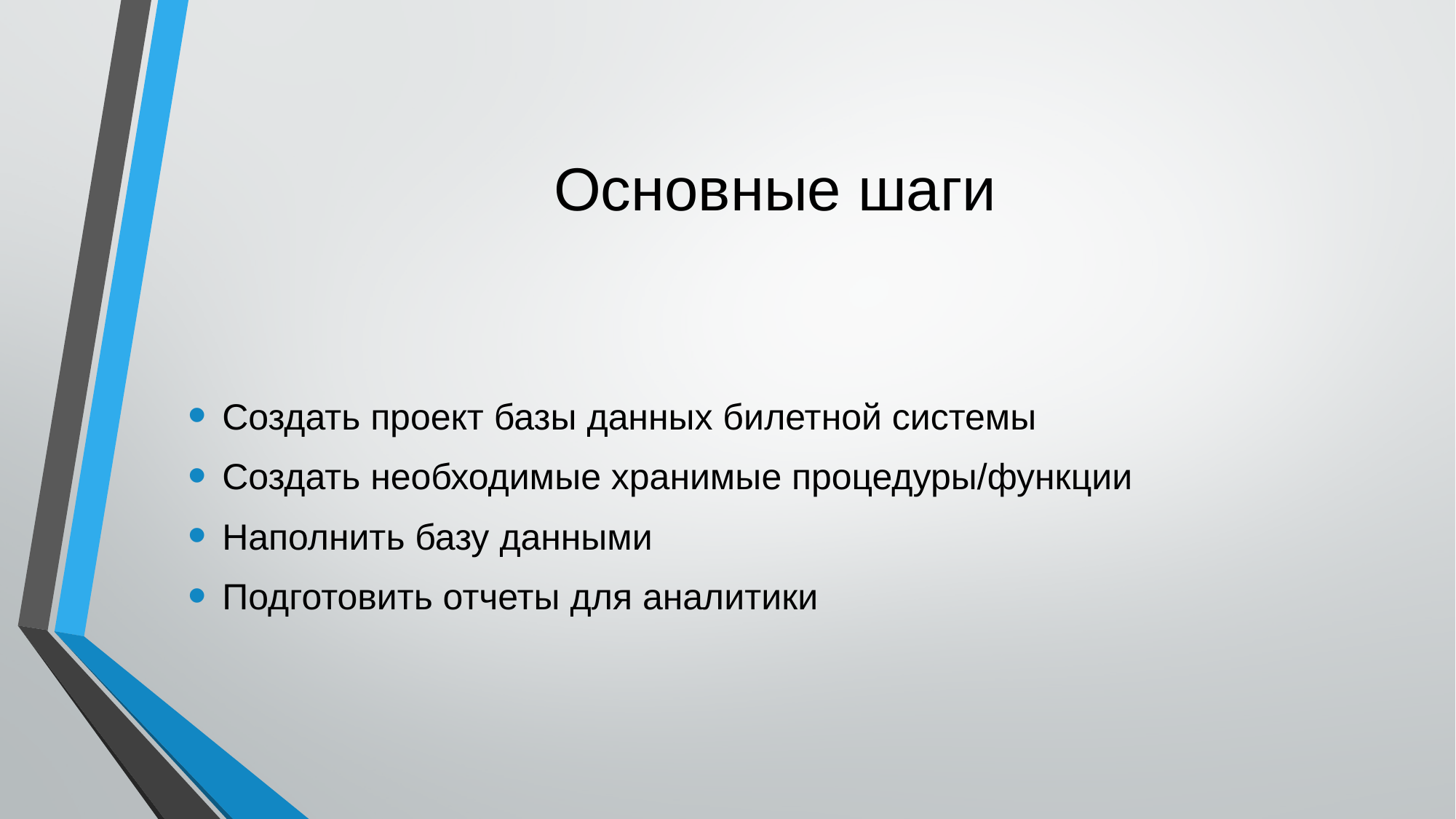

# Основные шаги
Создать проект базы данных билетной системы
Создать необходимые хранимые процедуры/функции
Наполнить базу данными
Подготовить отчеты для аналитики